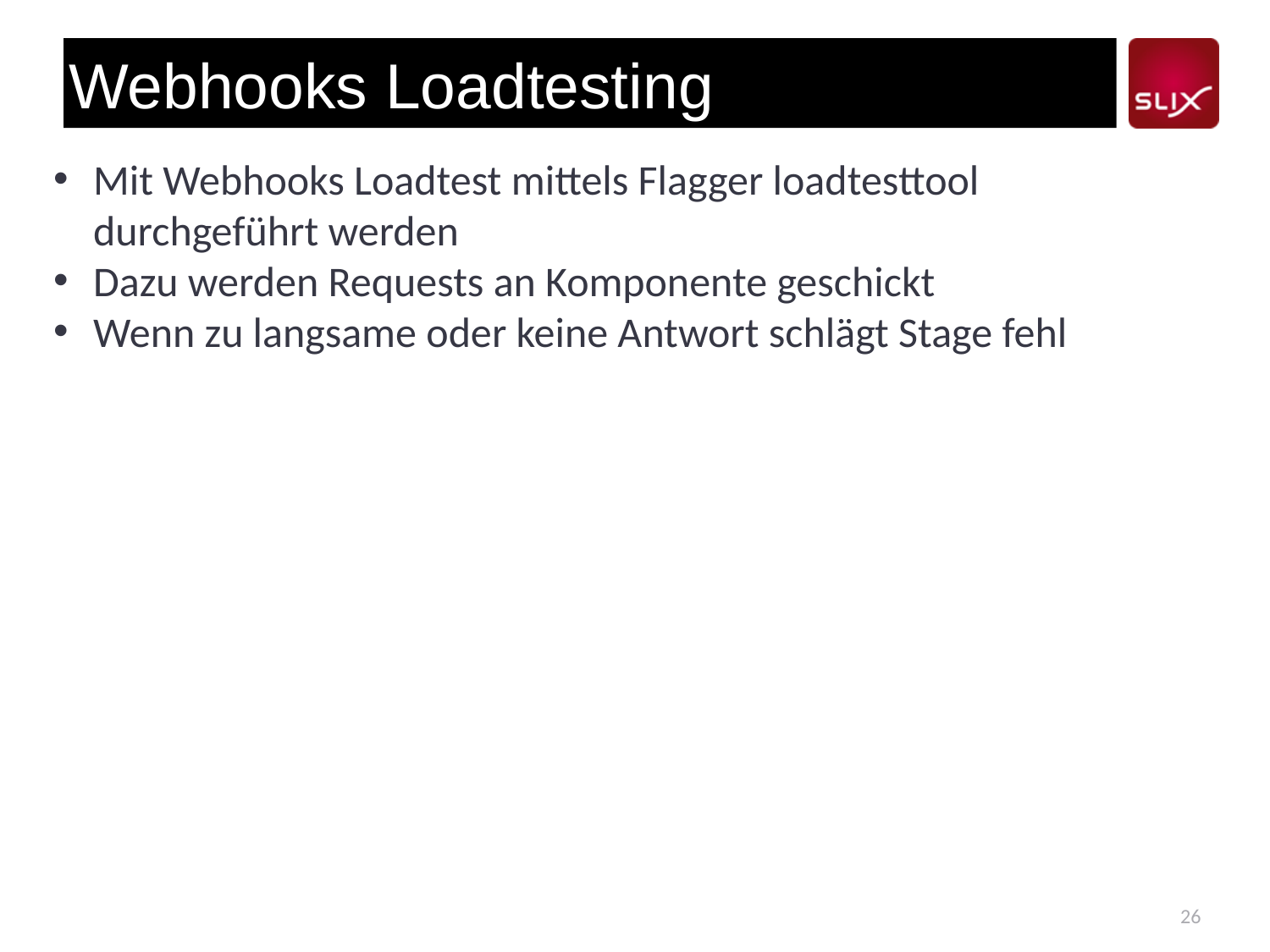

# Webhooks Loadtesting
Mit Webhooks Loadtest mittels Flagger loadtesttool durchgeführt werden
Dazu werden Requests an Komponente geschickt
Wenn zu langsame oder keine Antwort schlägt Stage fehl

26